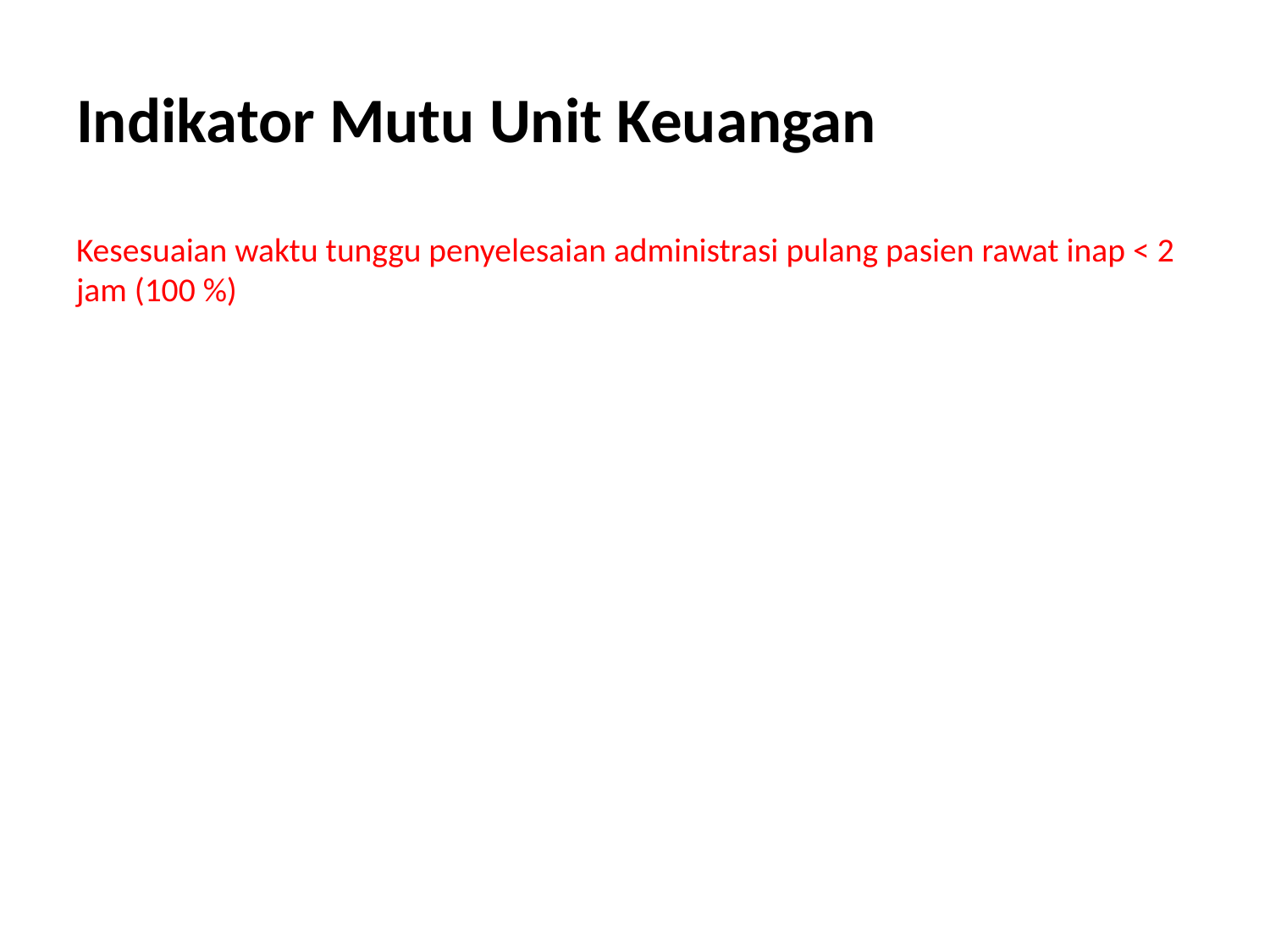

# Indikator Mutu Unit Keuangan
Kesesuaian waktu tunggu penyelesaian administrasi pulang pasien rawat inap < 2 jam (100 %)